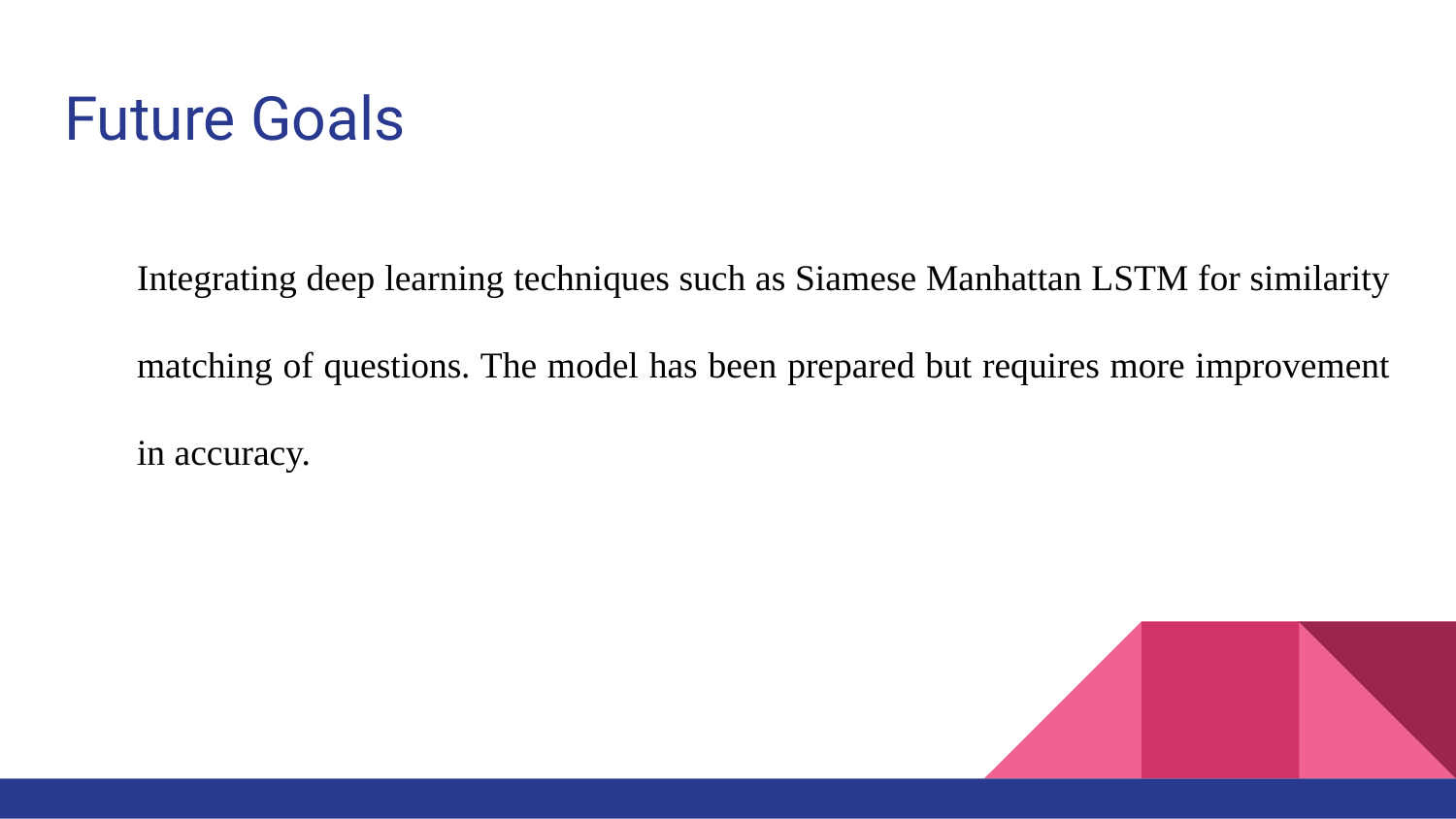

# Future Goals

Integrating deep learning techniques such as Siamese Manhattan LSTM for similarity matching of questions. The model has been prepared but requires more improvement in accuracy.